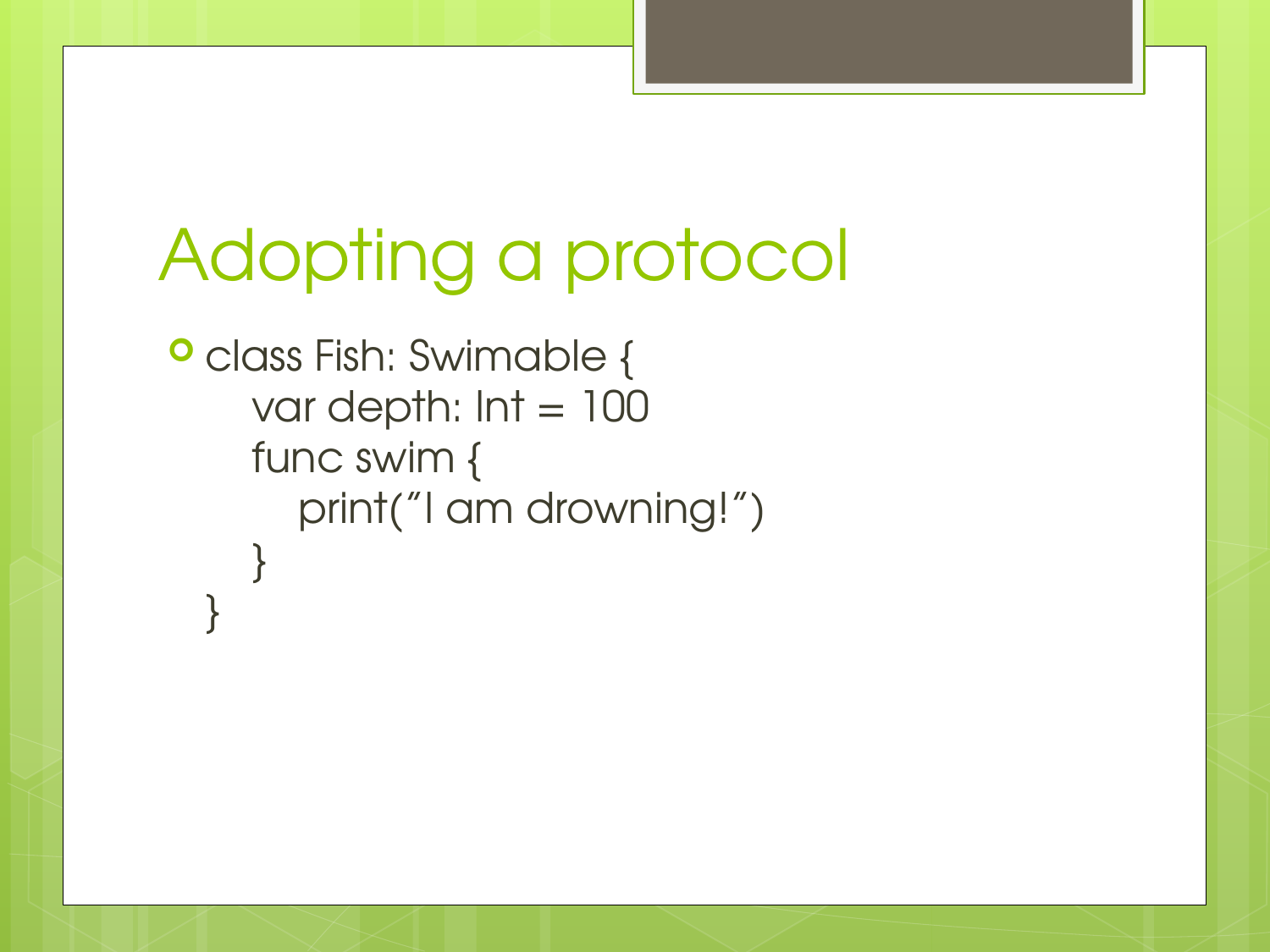

# Adopting a protocol
class Fish: Swimable {
    var depth: Int = 100
    func swim {
        print(”I am drowning!”)
    }
}